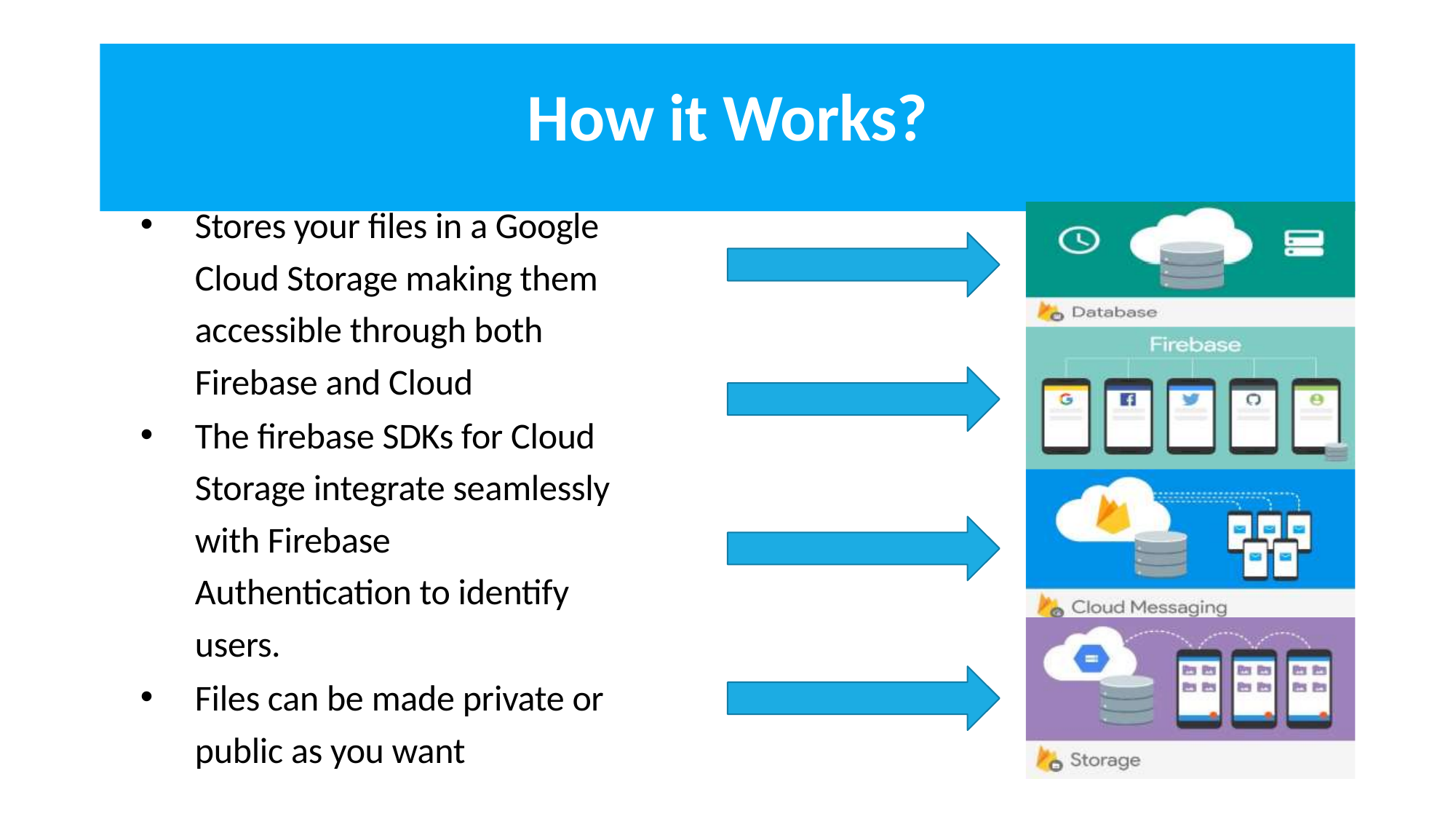

# How it Works?
Stores your files in a Google Cloud Storage making them accessible through both Firebase and Cloud
The firebase SDKs for Cloud Storage integrate seamlessly with Firebase Authentication to identify users.
Files can be made private or public as you want